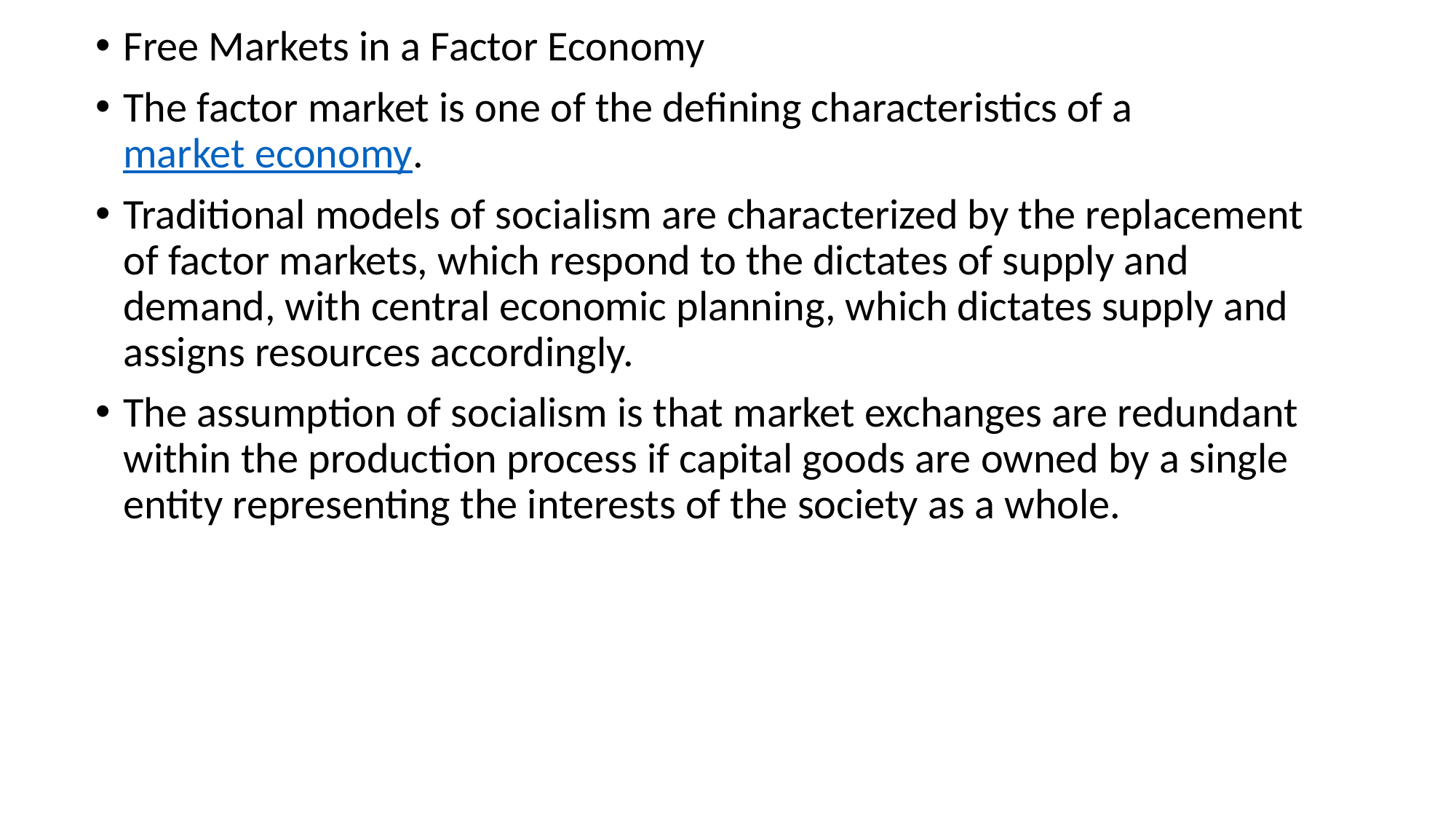

Free Markets in a Factor Economy
The factor market is one of the defining characteristics of a market economy.
Traditional models of socialism are characterized by the replacement of factor markets, which respond to the dictates of supply and demand, with central economic planning, which dictates supply and assigns resources accordingly.
The assumption of socialism is that market exchanges are redundant within the production process if capital goods are owned by a single entity representing the interests of the society as a whole.